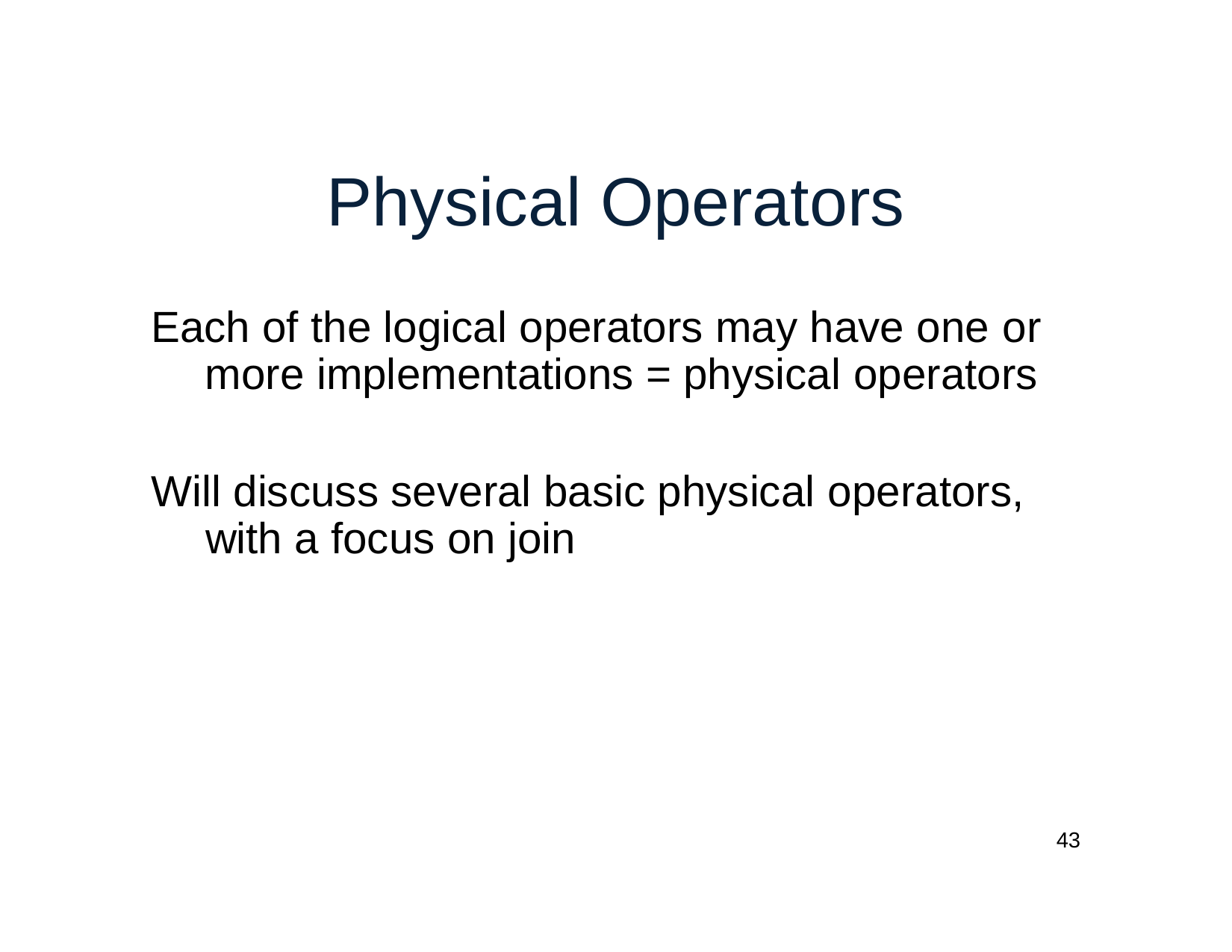

# Physical Operators
Each of the logical operators may have one or  more implementations = physical operators

Will discuss several basic physical operators,  with a focus on join
43